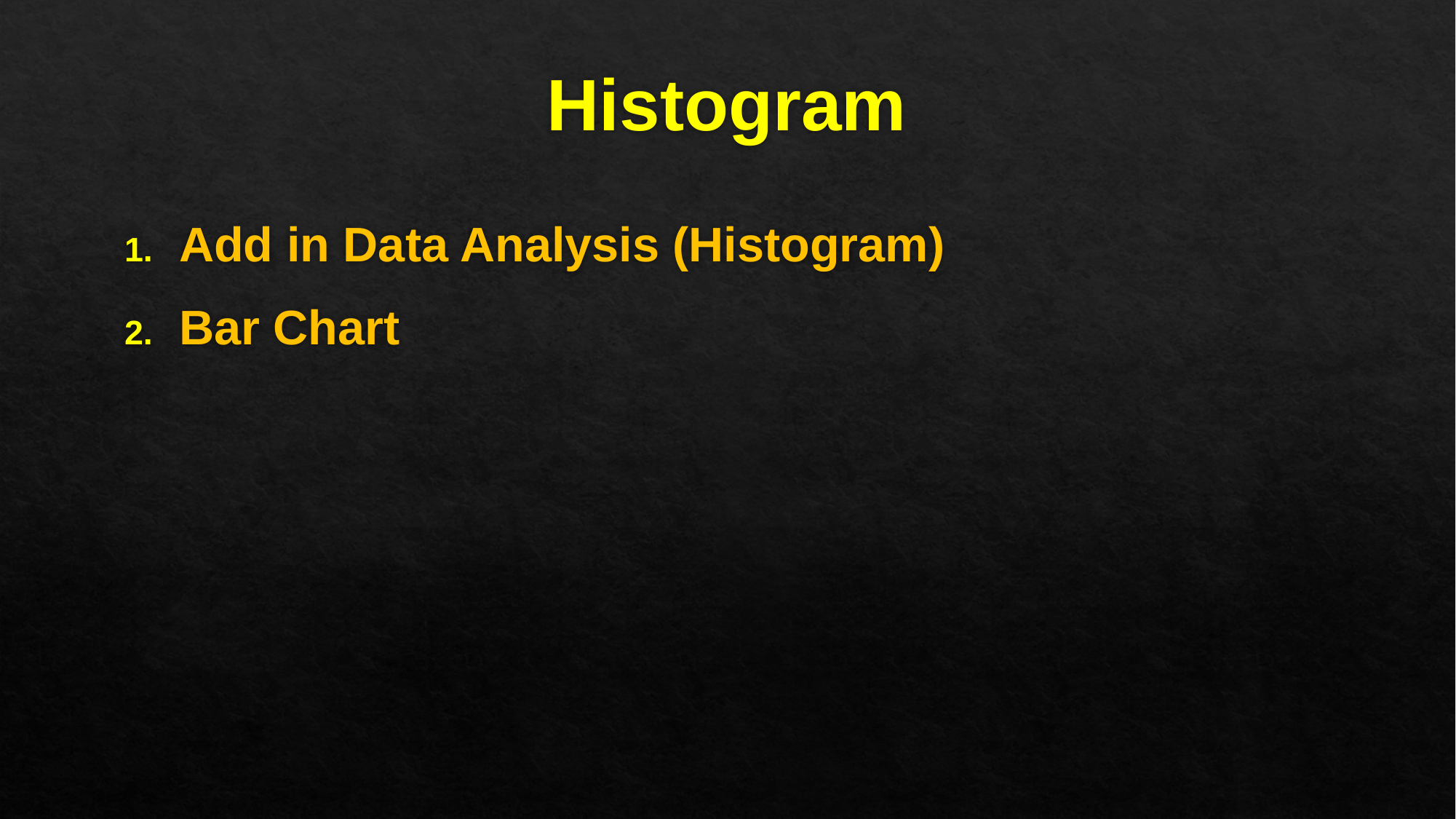

# Histogram
Add in Data Analysis (Histogram)
Bar Chart